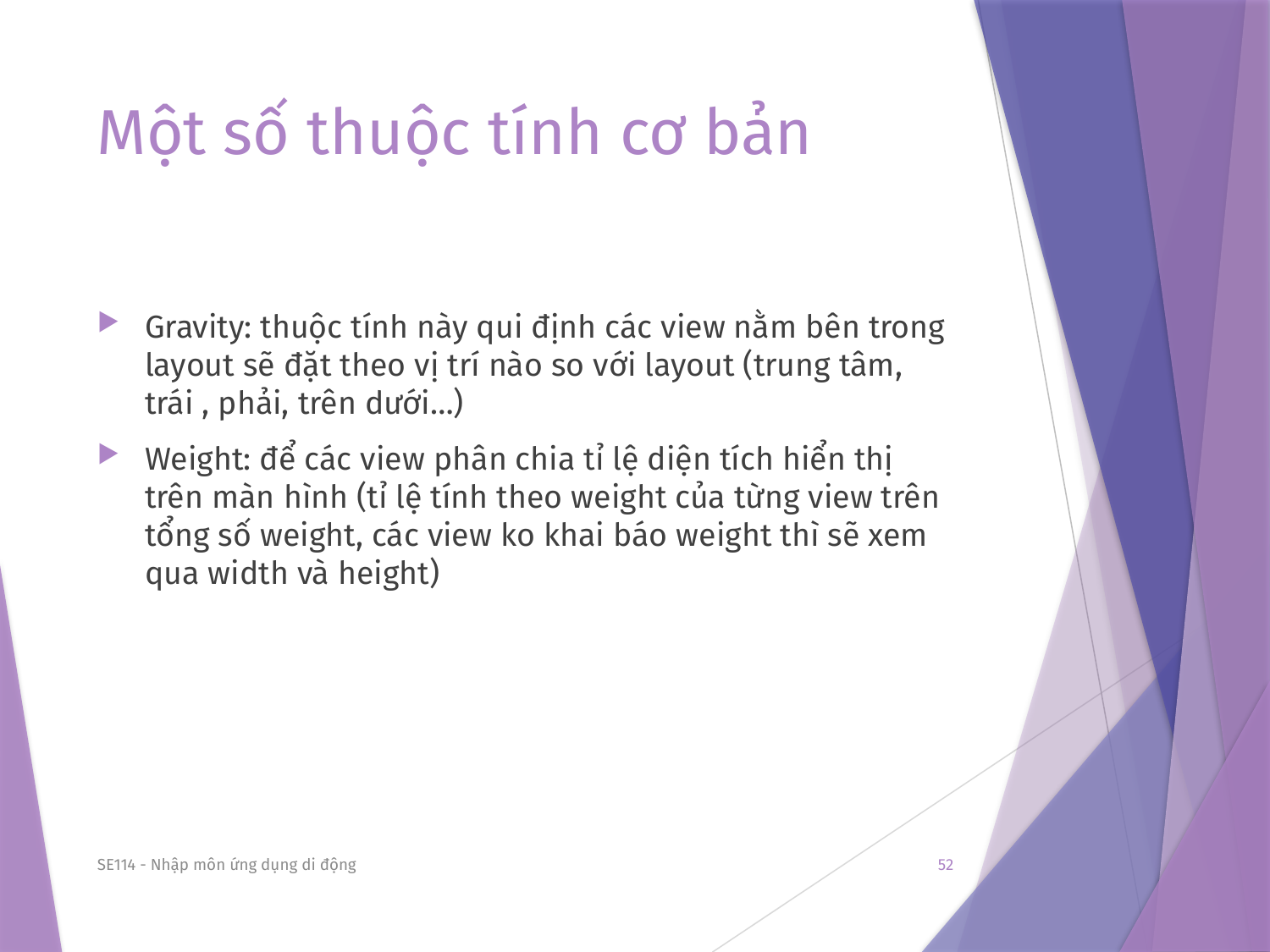

# Một số thuộc tính cơ bản
Gravity: thuộc tính này qui định các view nằm bên trong layout sẽ đặt theo vị trí nào so với layout (trung tâm, trái , phải, trên dưới…)
Weight: để các view phân chia tỉ lệ diện tích hiển thị trên màn hình (tỉ lệ tính theo weight của từng view trên tổng số weight, các view ko khai báo weight thì sẽ xem qua width và height)
SE114 - Nhập môn ứng dụng di động
52